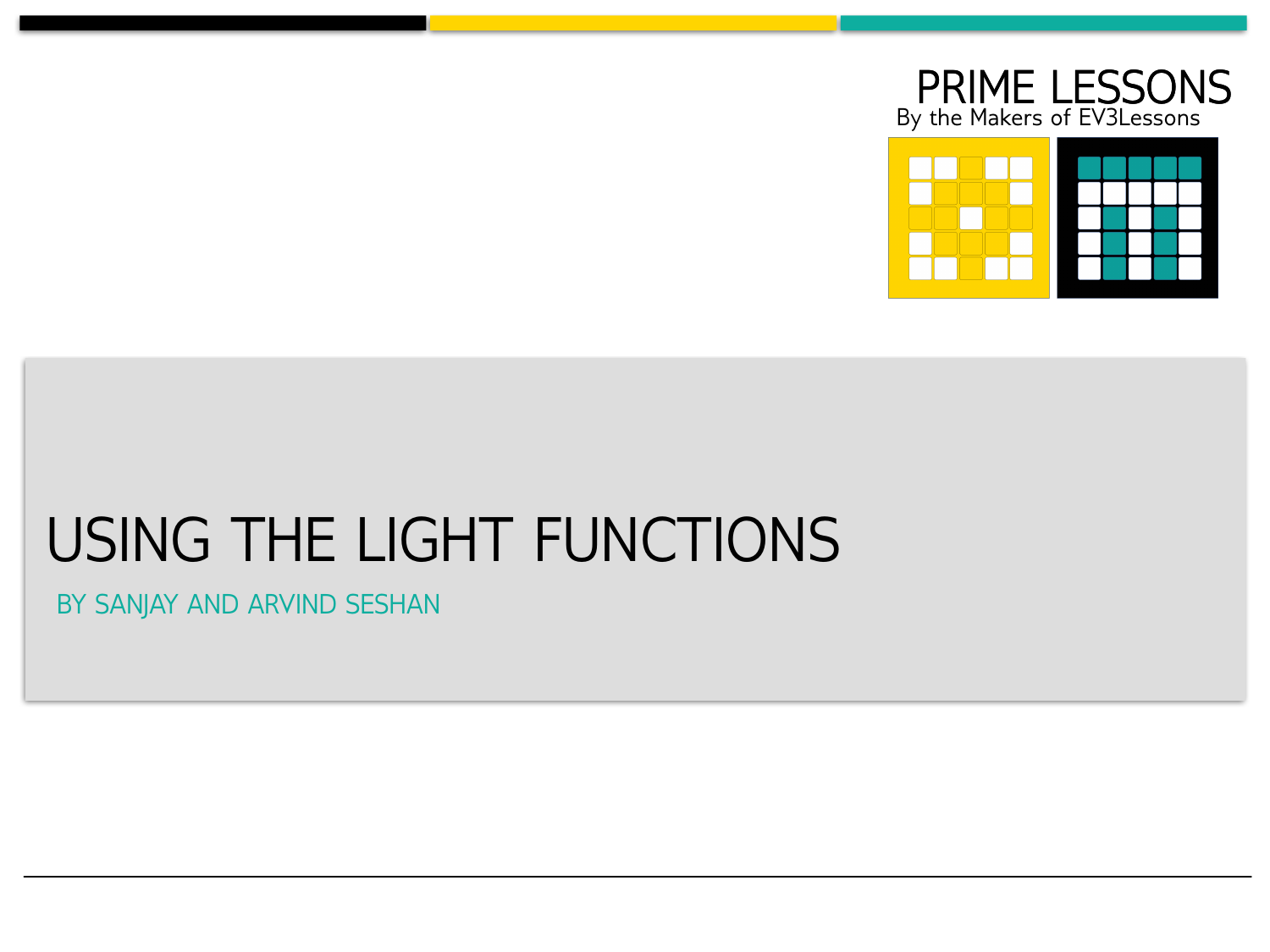

# USING The Light Functions
By Sanjay and Arvind Seshan